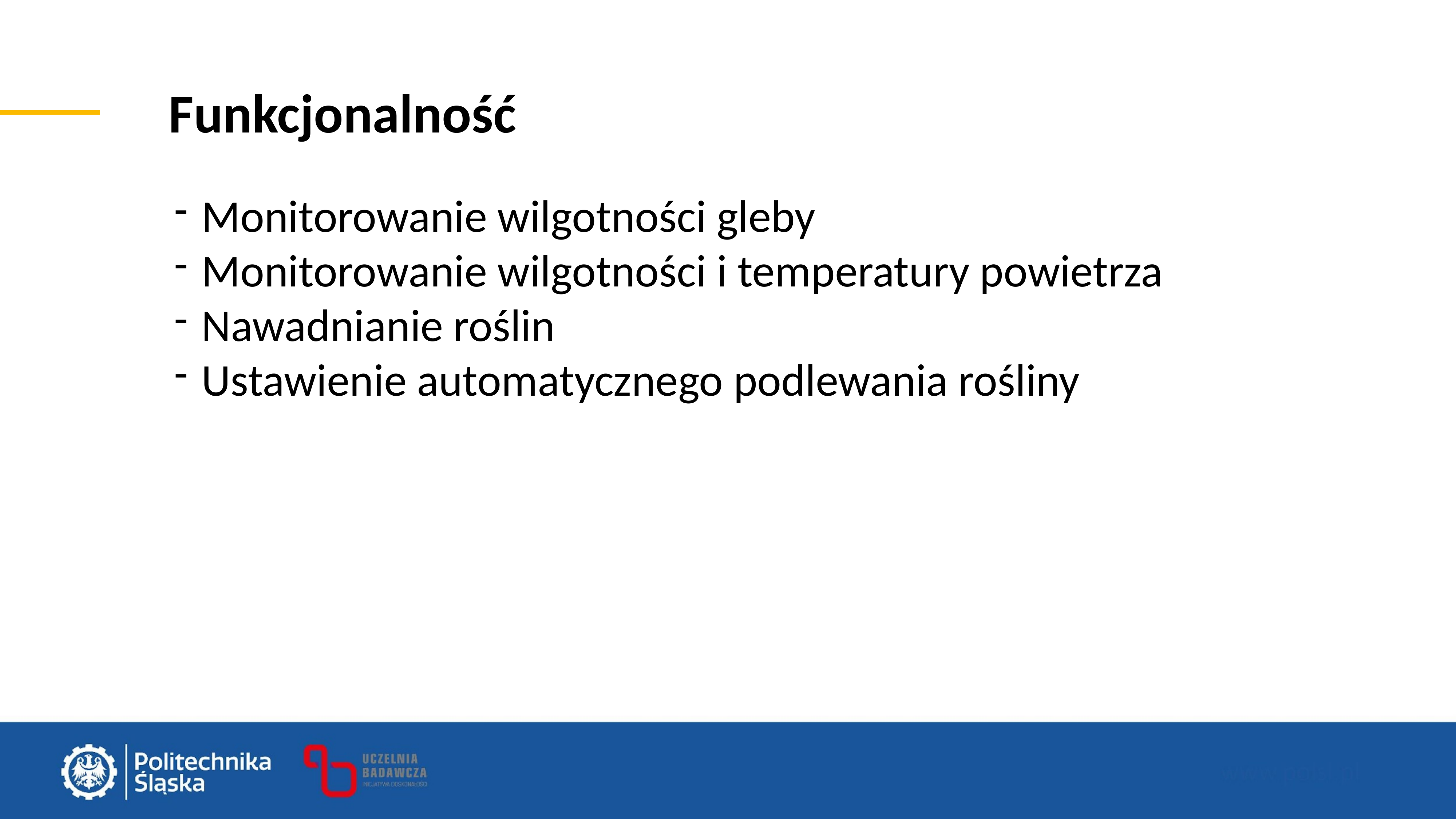

Funkcjonalność
Monitorowanie wilgotności gleby
Monitorowanie wilgotności i temperatury powietrza
Nawadnianie roślin
Ustawienie automatycznego podlewania rośliny